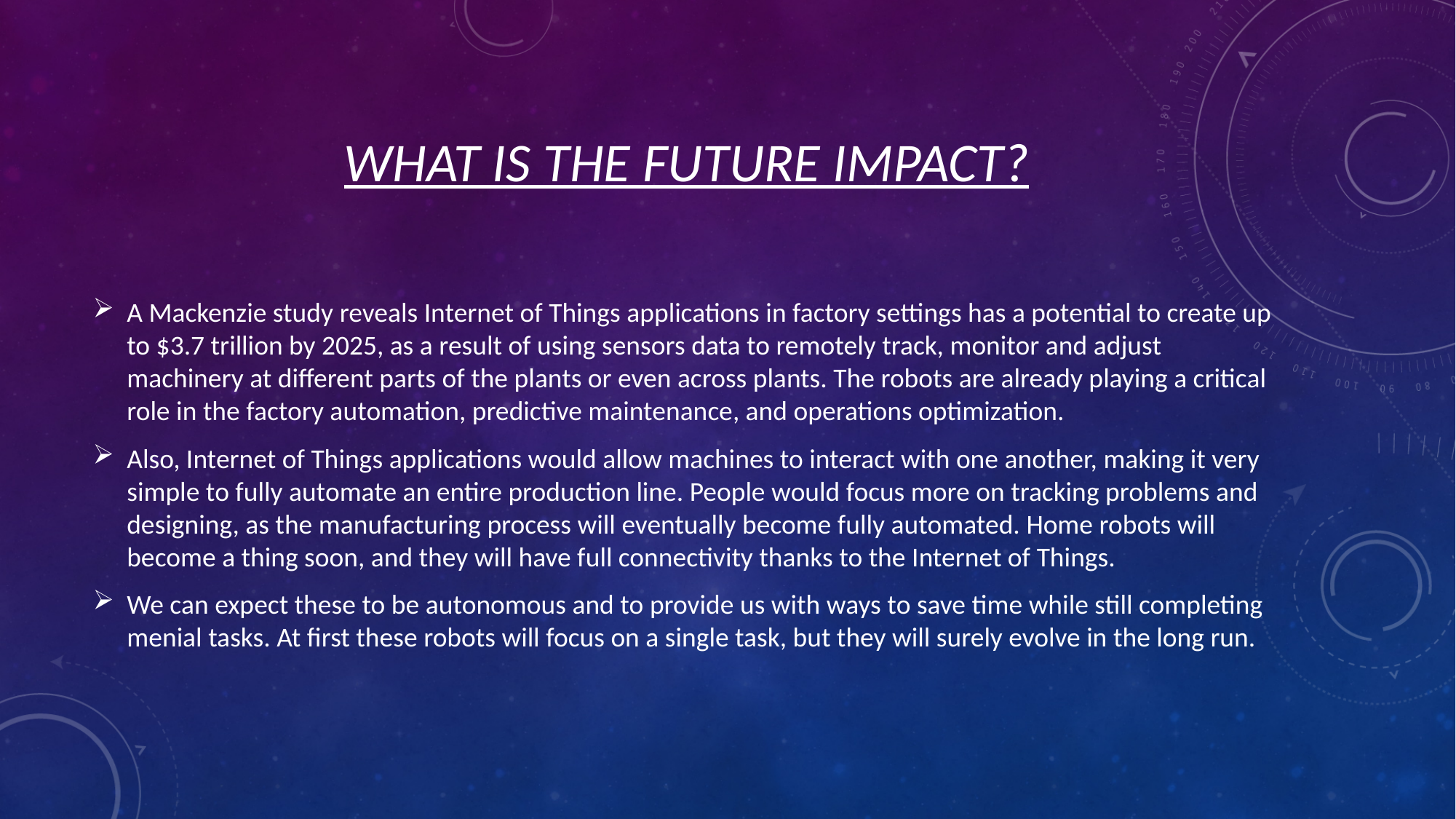

# WHAT IS THE FUTURE IMPACT?
A Mackenzie study reveals Internet of Things applications in factory settings has a potential to create up to $3.7 trillion by 2025, as a result of using sensors data to remotely track, monitor and adjust machinery at different parts of the plants or even across plants. The robots are already playing a critical role in the factory automation, predictive maintenance, and operations optimization.
Also, Internet of Things applications would allow machines to interact with one another, making it very simple to fully automate an entire production line. People would focus more on tracking problems and designing, as the manufacturing process will eventually become fully automated. Home robots will become a thing soon, and they will have full connectivity thanks to the Internet of Things.
We can expect these to be autonomous and to provide us with ways to save time while still completing menial tasks. At first these robots will focus on a single task, but they will surely evolve in the long run.